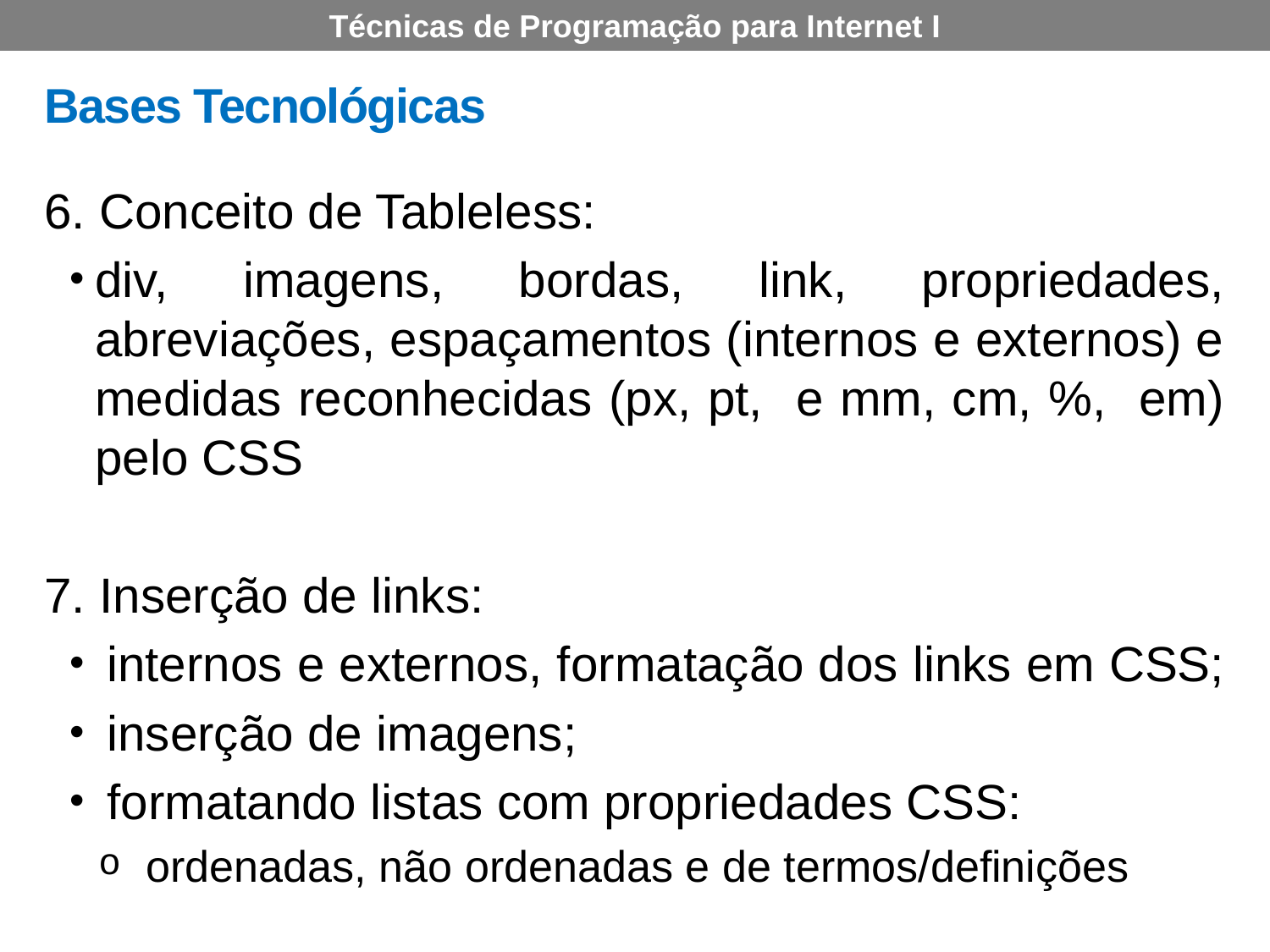

Técnicas de Programação para Internet I
# Bases Tecnológicas
6. Conceito de Tableless:
div, imagens, bordas, link, propriedades, abreviações, espaçamentos (internos e externos) e medidas reconhecidas (px, pt,  e mm, cm, %,  em) pelo CSS

7. Inserção de links:
internos e externos, formatação dos links em CSS;
inserção de imagens;
formatando listas com propriedades CSS:
ordenadas, não ordenadas e de termos/definições